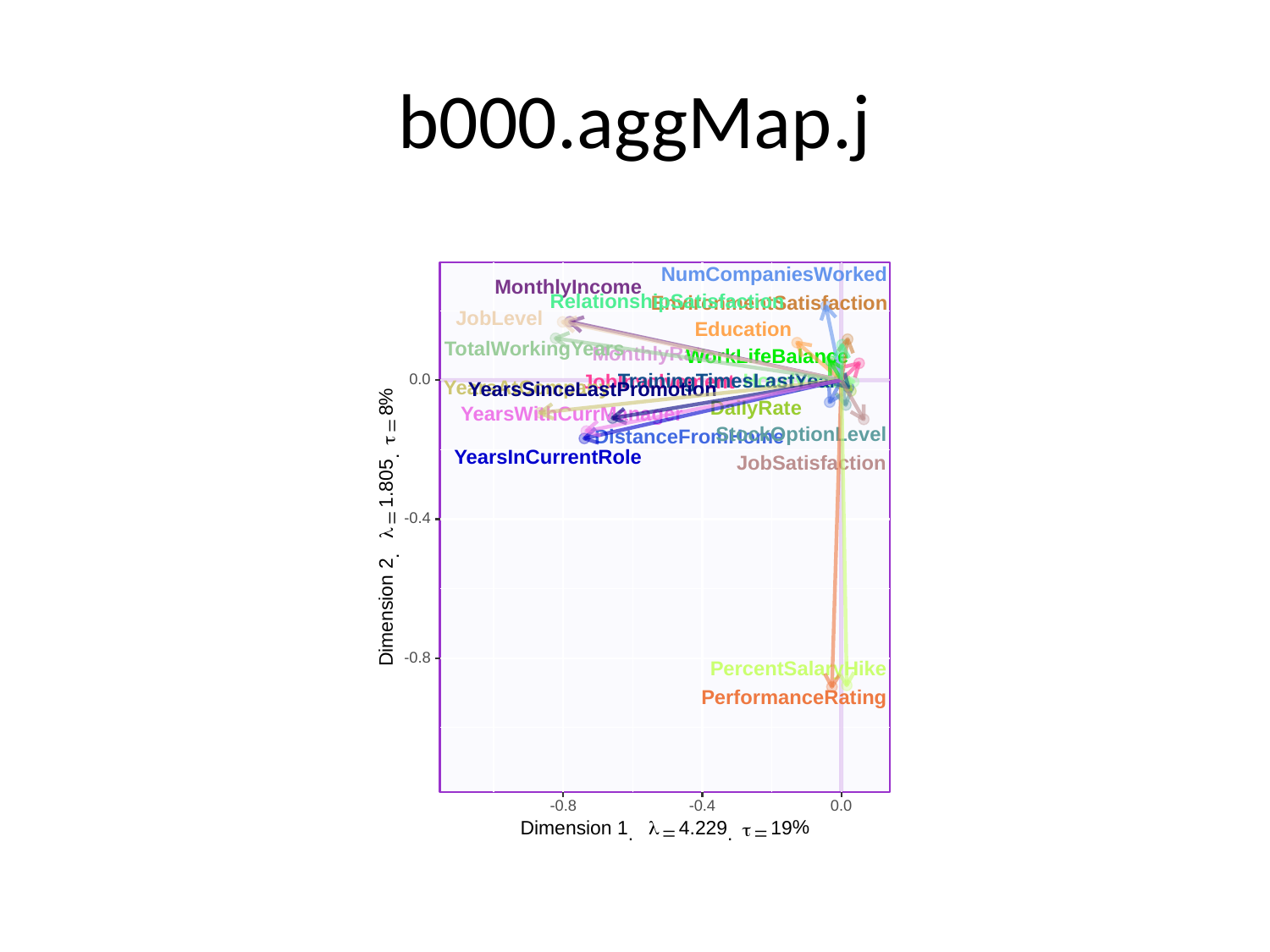

# b000.aggMap.j

NumCompaniesWorked
MonthlyIncome

RelationshipSatisfaction
EnvironmentSatisfaction

JobLevel

Education

TotalWorkingYears

MonthlyRate
WorkLifeBalance

HourlyRate
TrainingTimesLastYear
0.0
JobInvolvement

YearsAtCompany

YearsSinceLastPromotion

%

DailyRate

8

YearsWithCurrManager

=

StockOptionLevel

DistanceFromHome

τ

YearsInCurrentRole

.
JobSatisfaction
1.805
-0.4
=

λ

.
2

Dimension
-0.8

PercentSalaryHike

PerformanceRating

-0.8
-0.4
0.0
%
4.229
19
Dimension
1
λ
τ
=
=
.
.